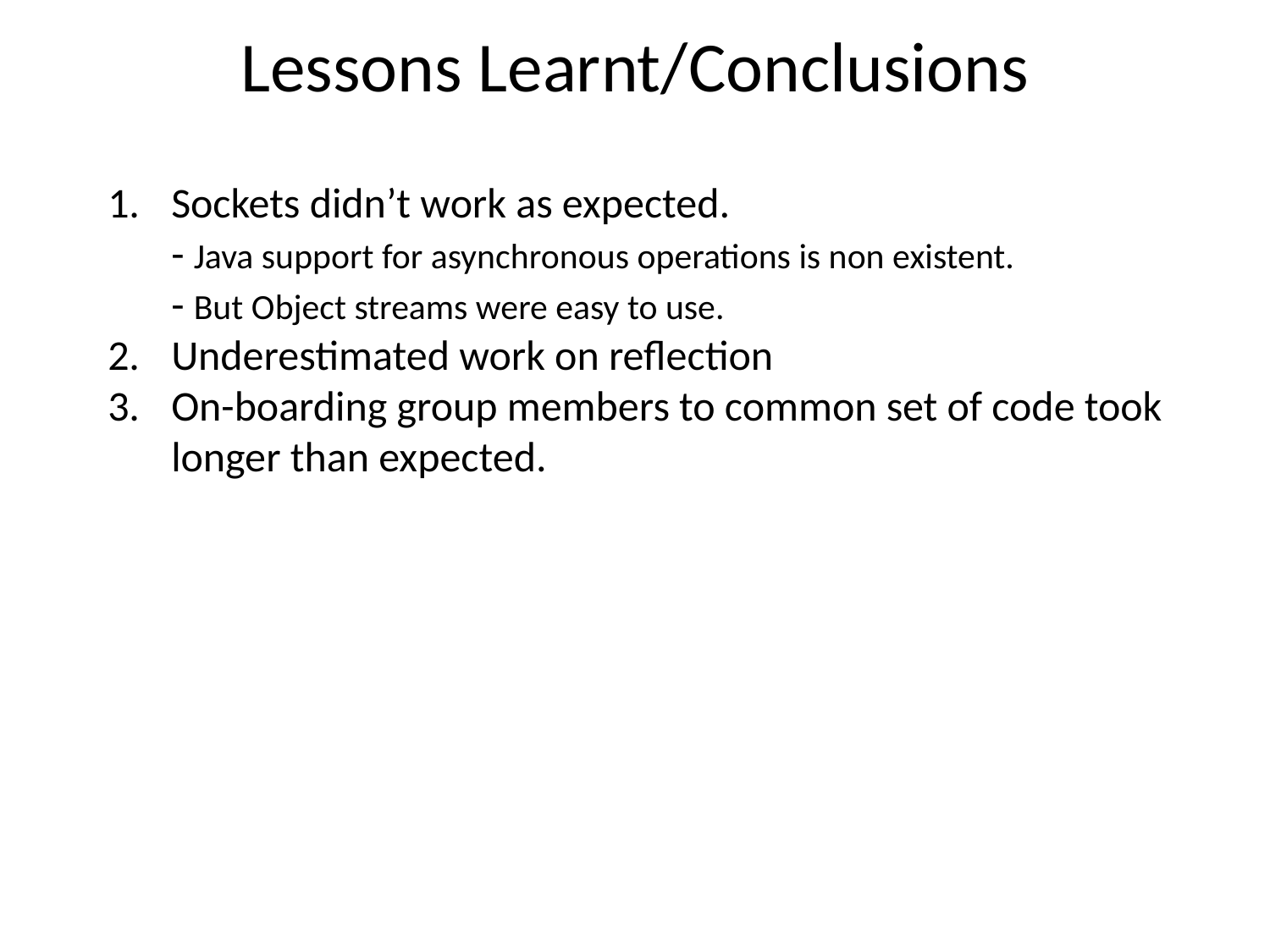

# Lessons Learnt/Conclusions

Sockets didn’t work as expected.
- Java support for asynchronous operations is non existent.
- But Object streams were easy to use.
2. 	Underestimated work on reflection
3. 	On-boarding group members to common set of code took longer than expected.